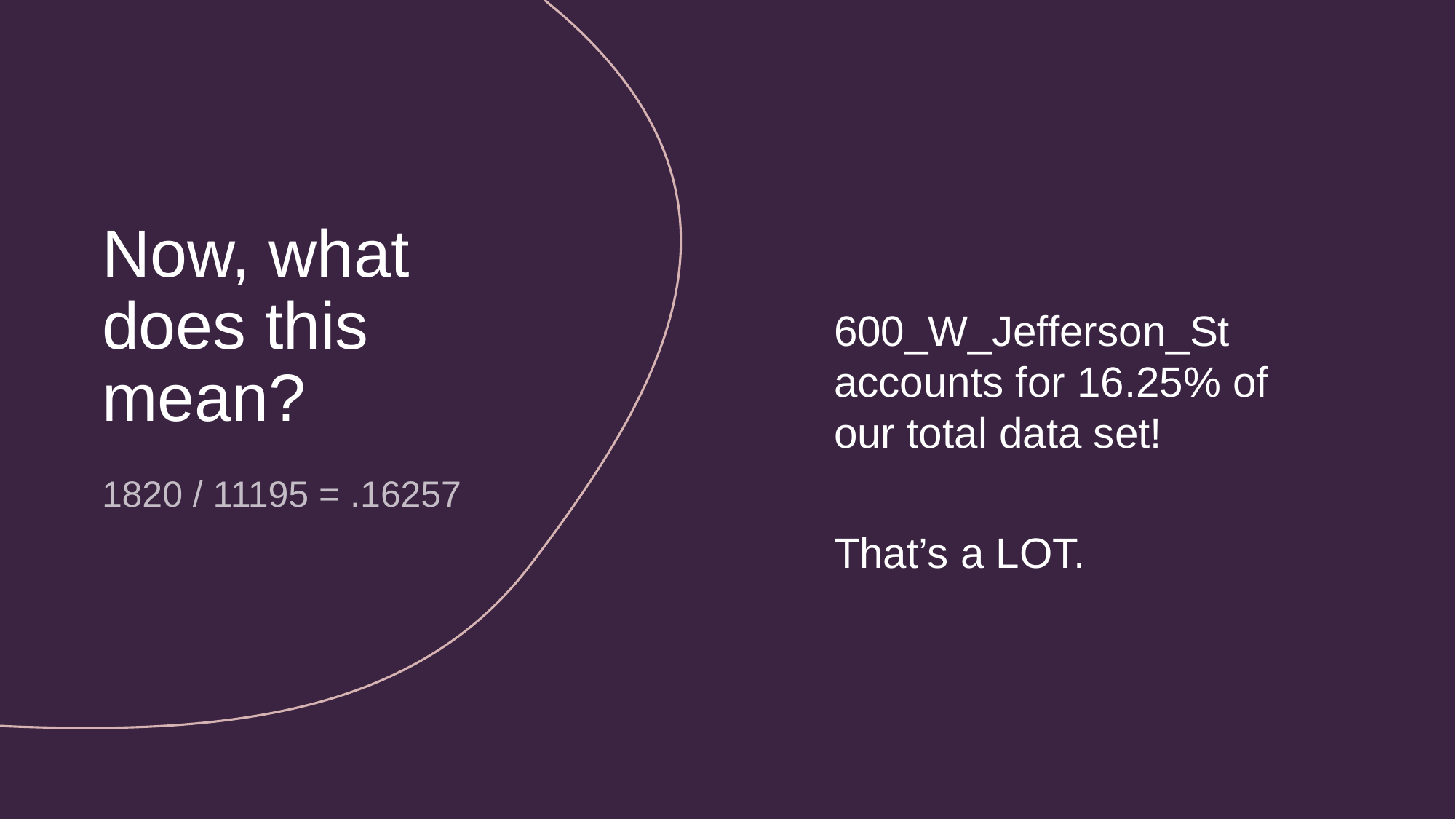

# Now, what does this mean?
600_W_Jefferson_St accounts for 16.25% of our total data set!

That’s a LOT.
1820 / 11195 = .16257